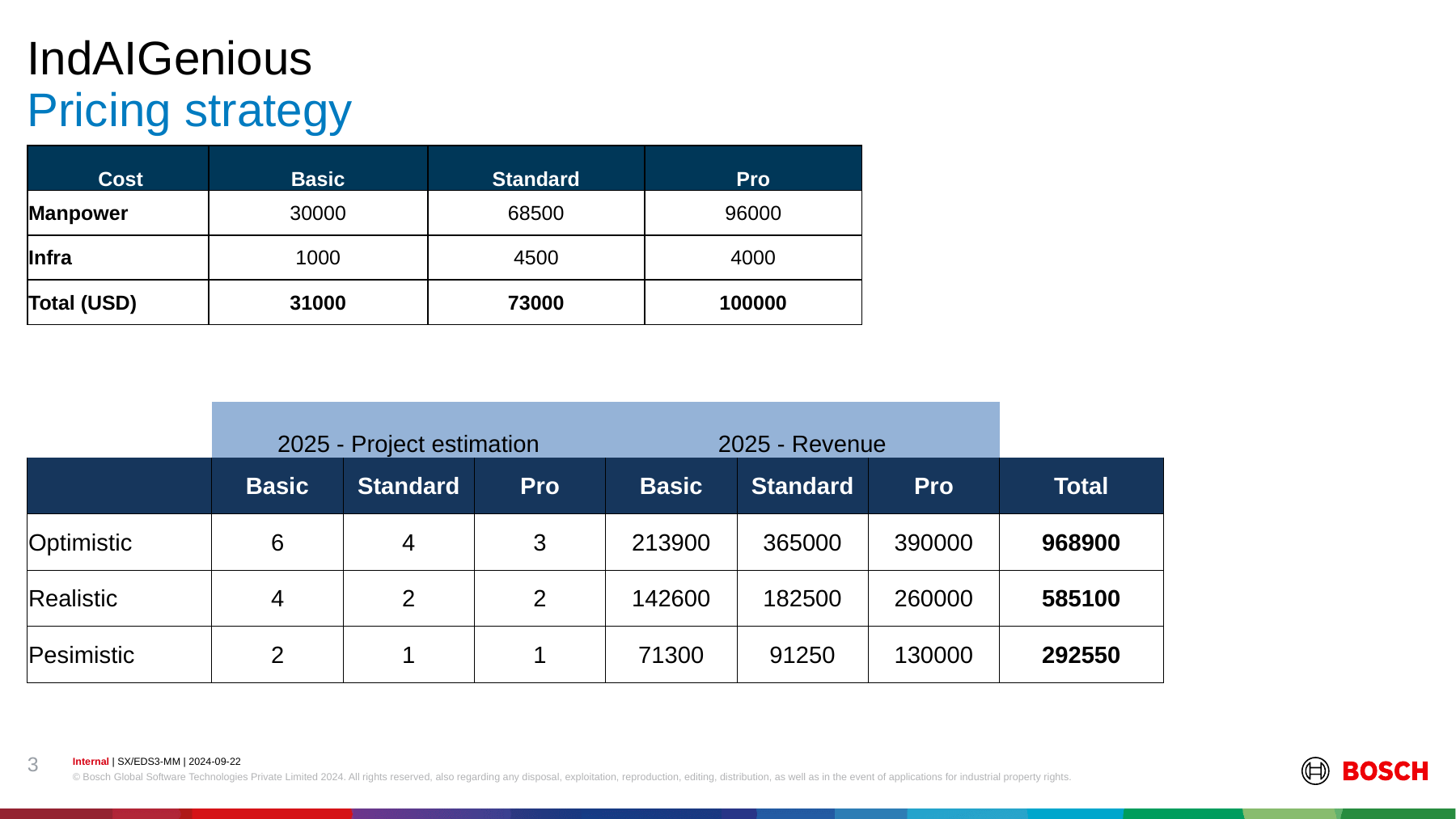

IndAIGenious

# Pricing strategy
| Cost | Basic | Standard | Pro |
| --- | --- | --- | --- |
| Manpower | 30000 | 68500 | 96000 |
| Infra | 1000 | 4500 | 4000 |
| Total (USD) | 31000 | 73000 | 100000 |
|  | 2025 - Project estimation |  |  | 2025 - Revenue |  |  |  |
| --- | --- | --- | --- | --- | --- | --- | --- |
|  | Basic | Standard | Pro | Basic | Standard | Pro | Total |
| Optimistic | 6 | 4 | 3 | 213900 | 365000 | 390000 | 968900 |
| Realistic | 4 | 2 | 2 | 142600 | 182500 | 260000 | 585100 |
| Pesimistic | 2 | 1 | 1 | 71300 | 91250 | 130000 | 292550 |
3